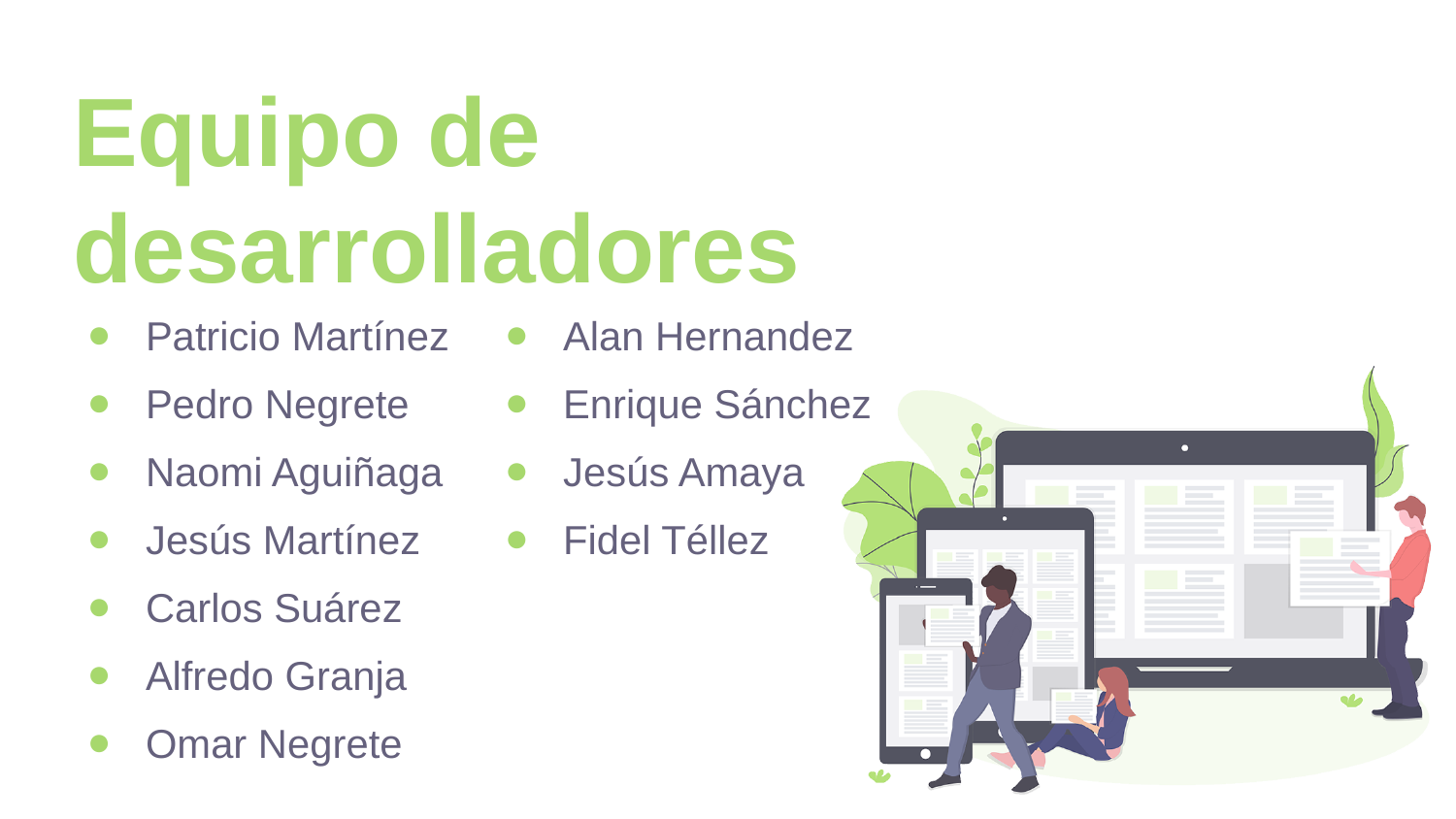

# Equipo de desarrolladores
Patricio Martínez
Pedro Negrete
Naomi Aguiñaga
Jesús Martínez
Carlos Suárez
Alfredo Granja
Omar Negrete
Alan Hernandez
Enrique Sánchez
Jesús Amaya
Fidel Téllez